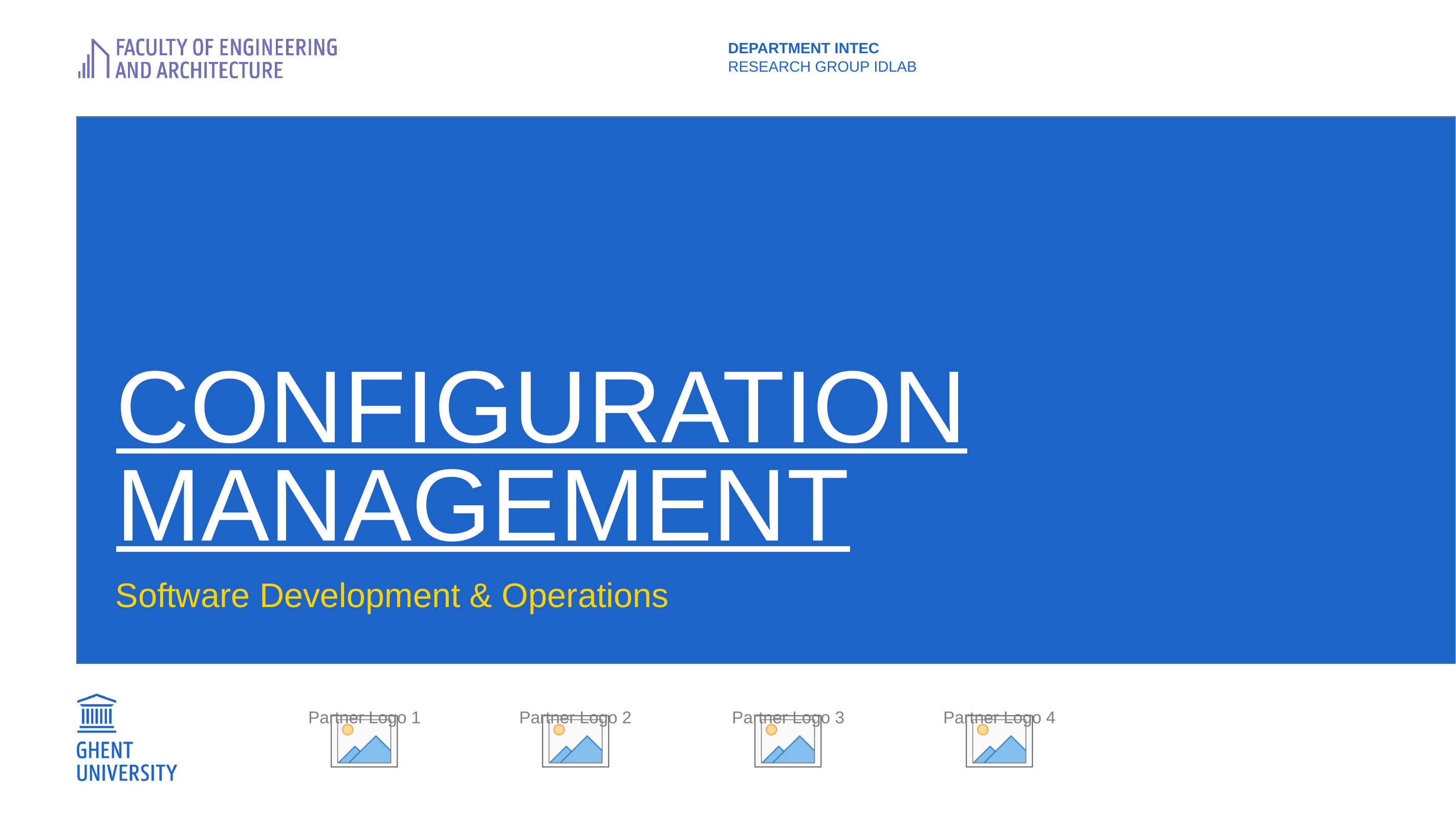

department INTEC
research group IDLab
# Configuration management
Software Development & Operations